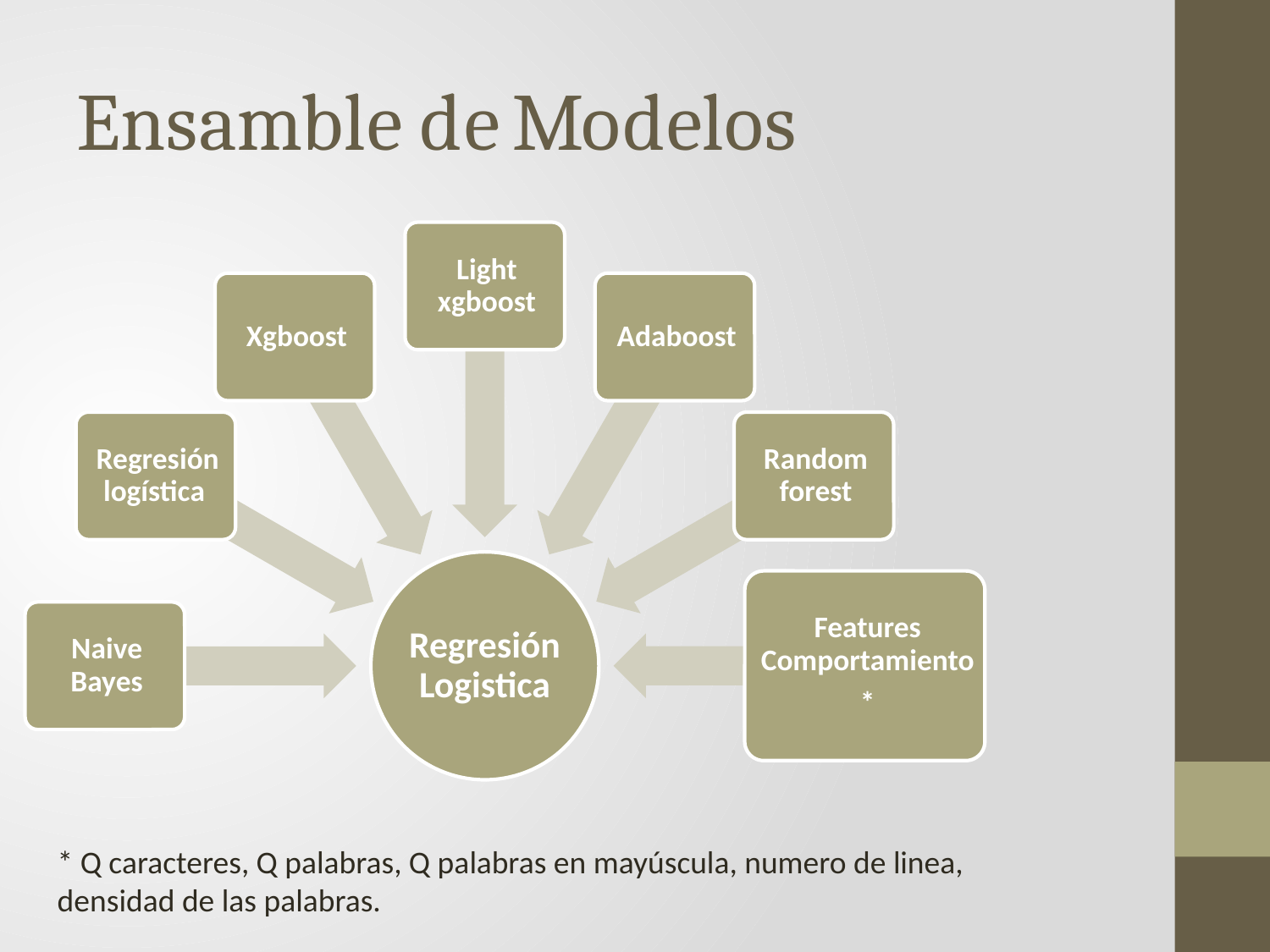

# Ensamble de Modelos
Regresión Logistica
Naive Bayes
Regresión logística
Xgboost
Light xgboost
Adaboost
Random forest
Features Comportamiento
*
* Q caracteres, Q palabras, Q palabras en mayúscula, numero de linea, densidad de las palabras.